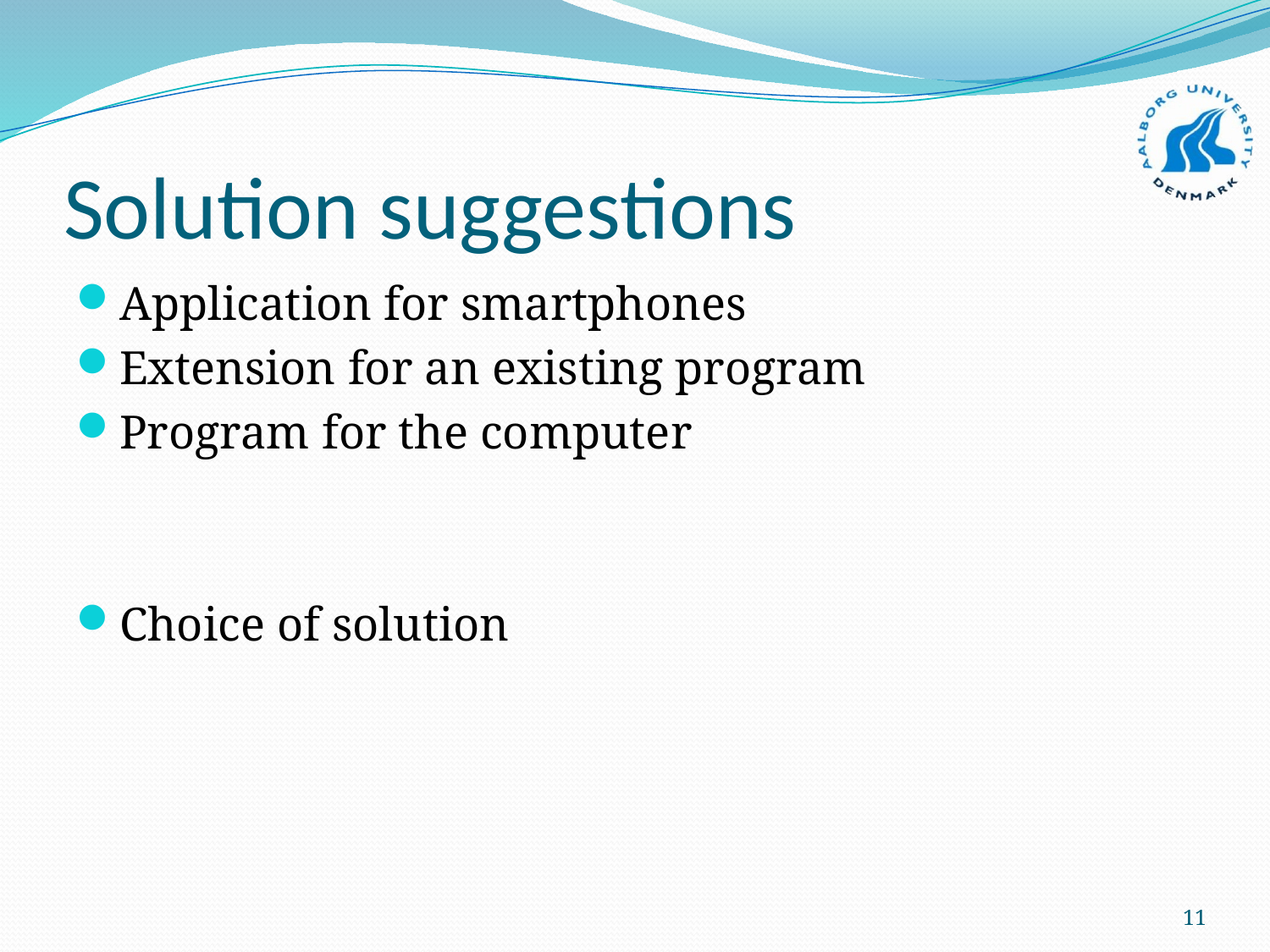

# Solution suggestions
Application for smartphones
Extension for an existing program
Program for the computer

Choice of solution
11